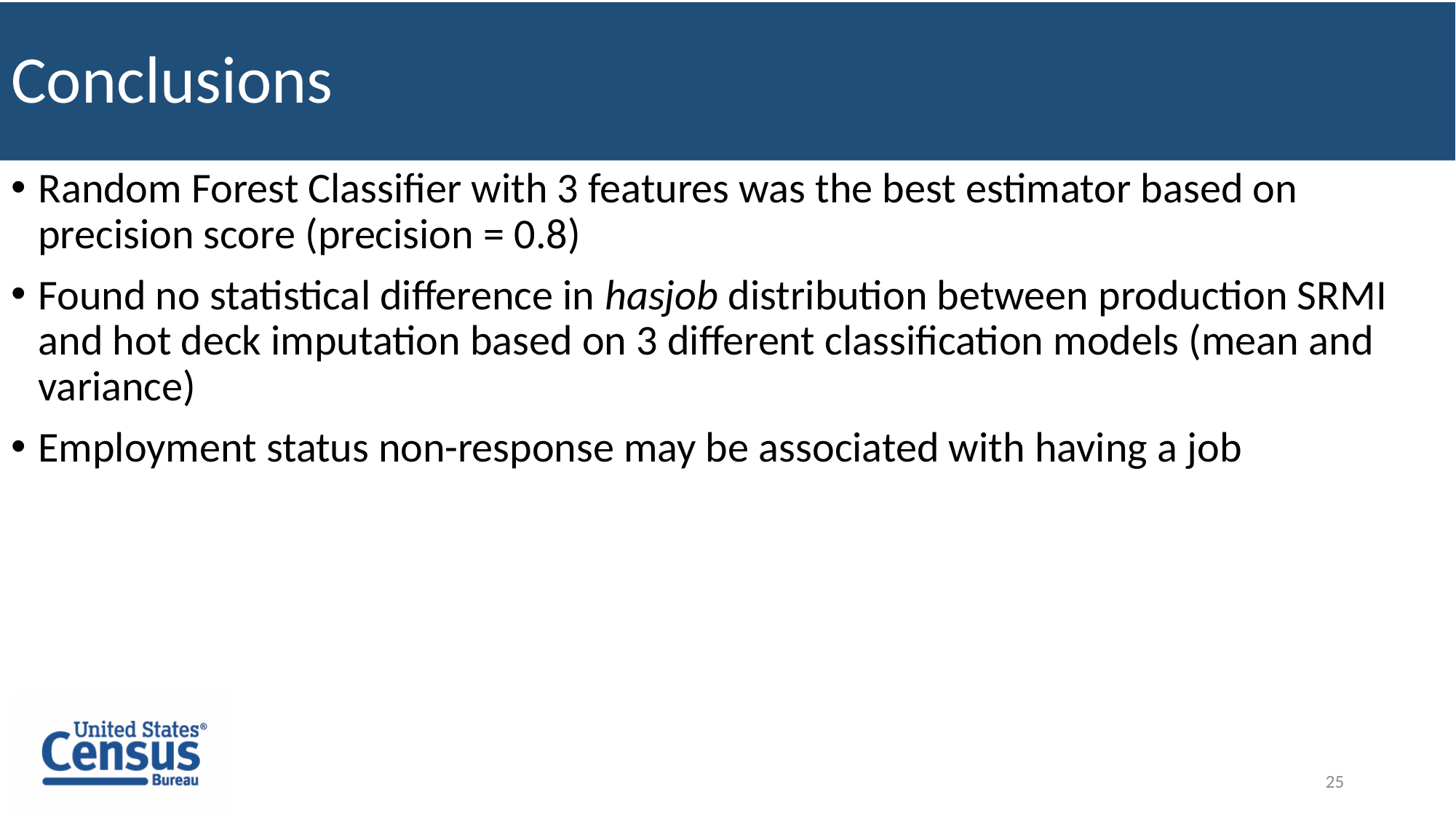

# Conclusions
Random Forest Classifier with 3 features was the best estimator based on precision score (precision = 0.8)
Found no statistical difference in hasjob distribution between production SRMI and hot deck imputation based on 3 different classification models (mean and variance)
Employment status non-response may be associated with having a job

25